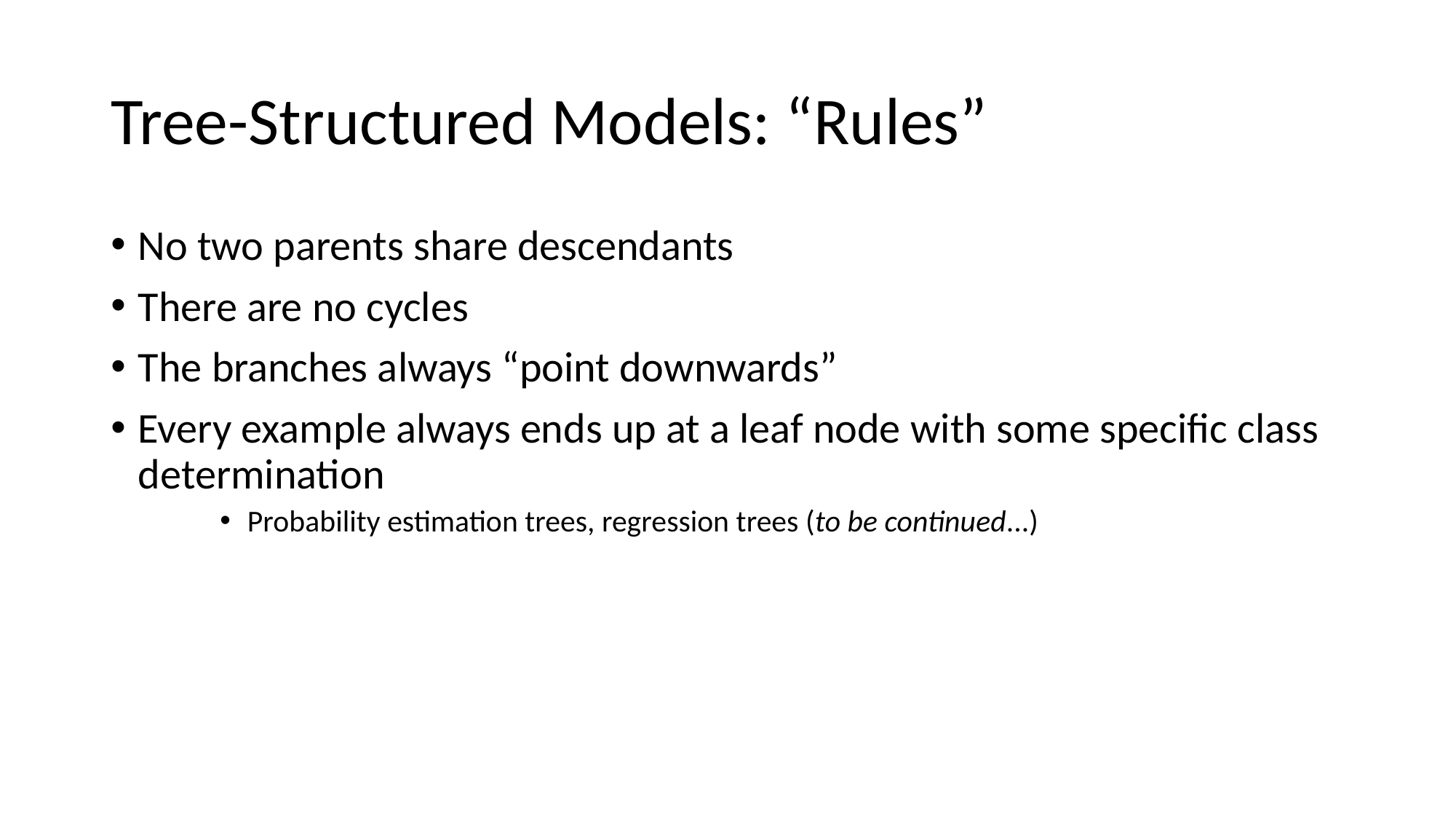

# Tree-Structured Models: “Rules”
No two parents share descendants
There are no cycles
The branches always “point downwards”
Every example always ends up at a leaf node with some specific class determination
Probability estimation trees, regression trees (to be continued...)